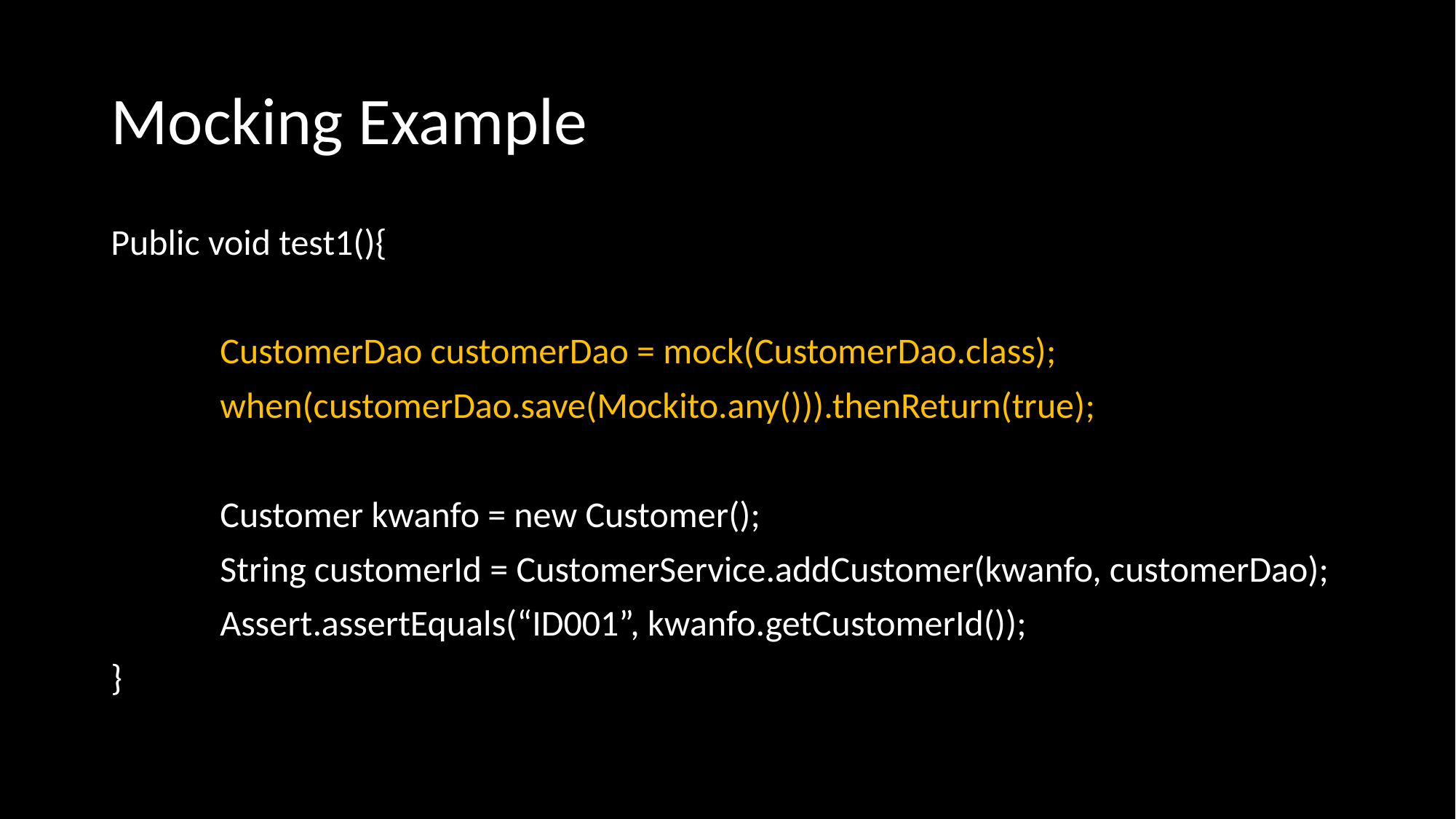

# Mocking Example
Public void test1(){

	CustomerDao customerDao = mock(CustomerDao.class);
	when(customerDao.save(Mockito.any())).thenReturn(true);

	Customer kwanfo = new Customer();
	String customerId = CustomerService.addCustomer(kwanfo, customerDao);
	Assert.assertEquals(“ID001”, kwanfo.getCustomerId());
}